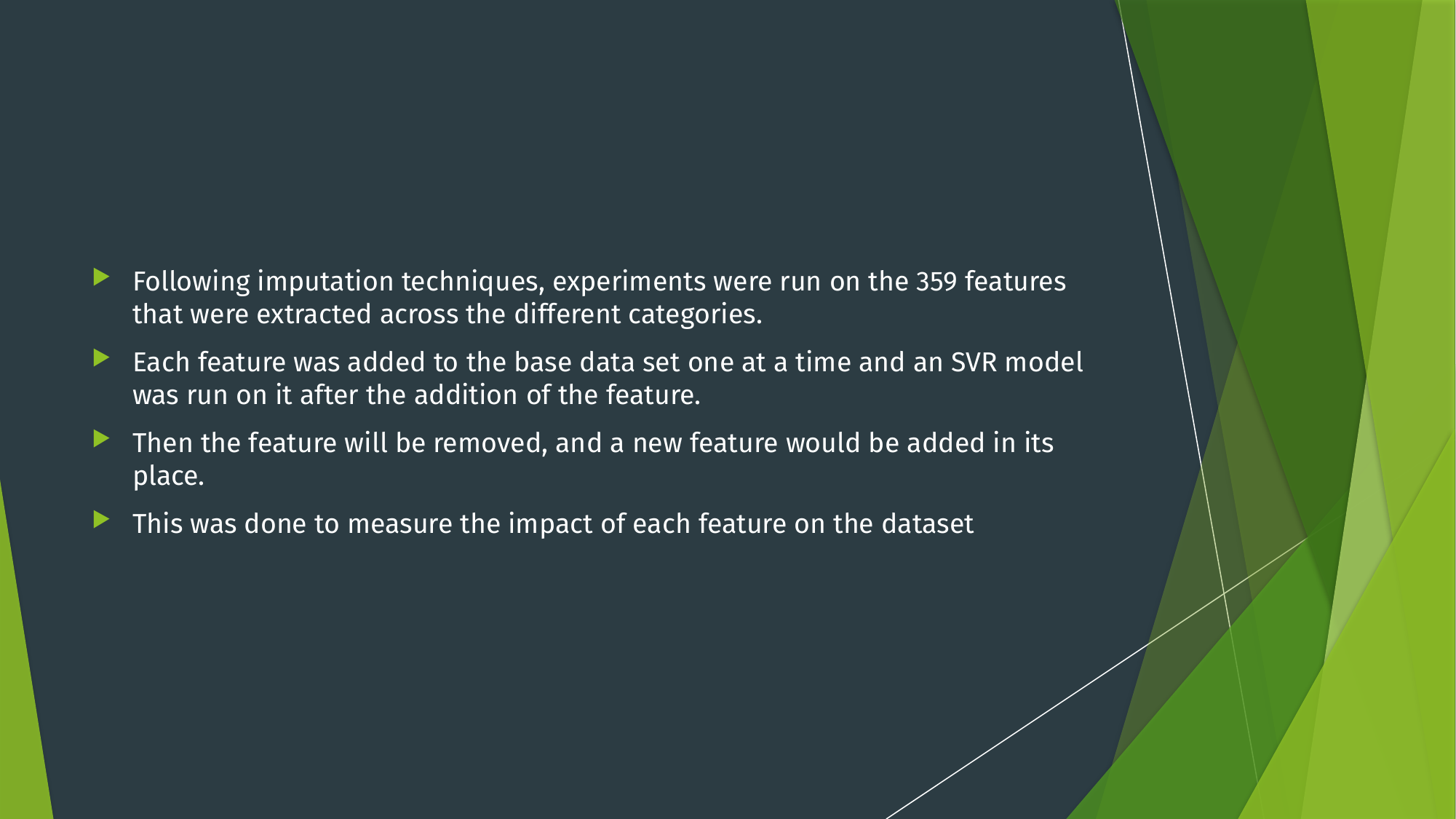

Following imputation techniques, experiments were run on the 359 features that were extracted across the different categories.
Each feature was added to the base data set one at a time and an SVR model was run on it after the addition of the feature.
Then the feature will be removed, and a new feature would be added in its place.
This was done to measure the impact of each feature on the dataset